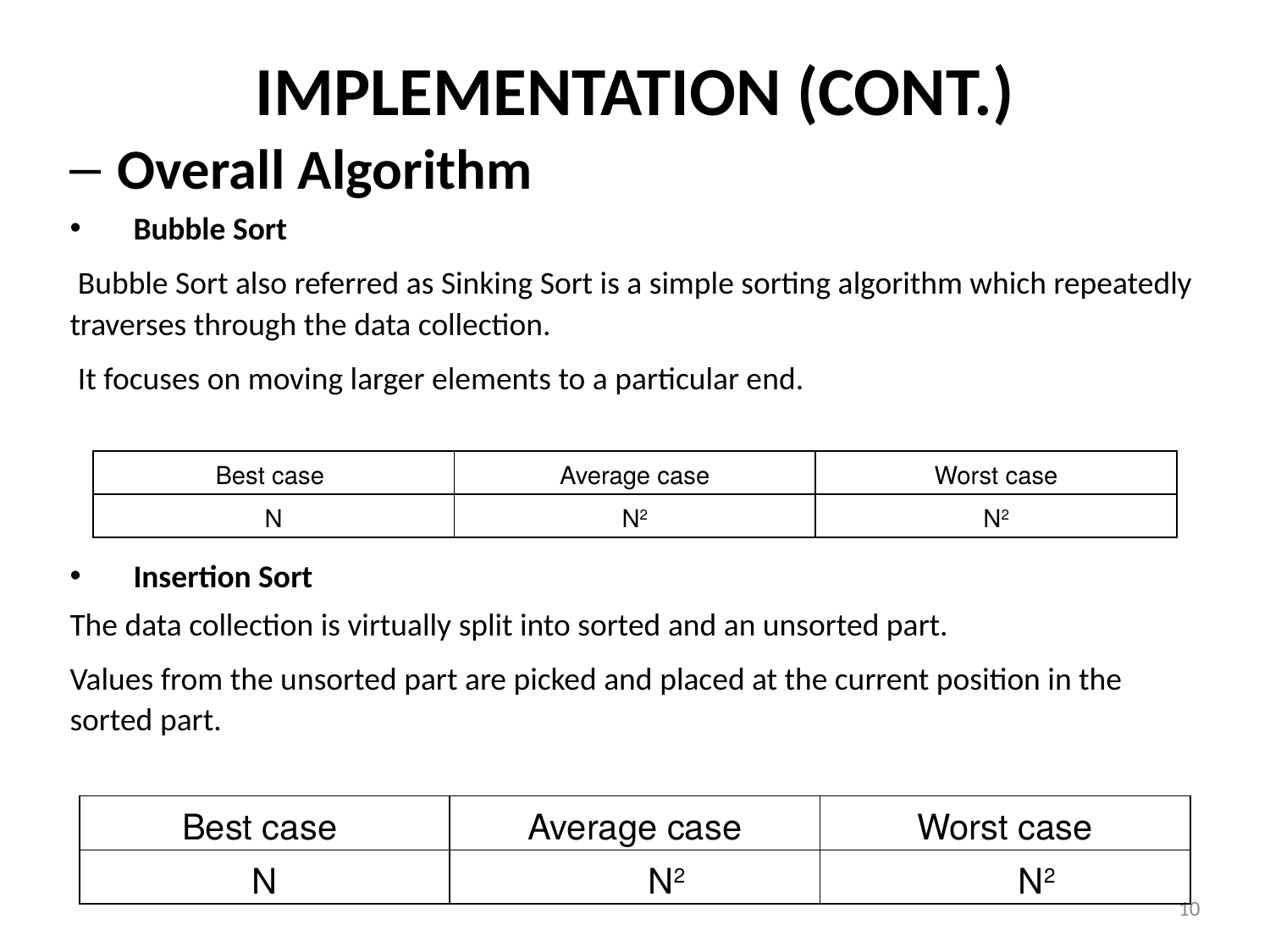

# Implementation (Cont.)
Overall Algorithm
Bubble Sort
Bubble Sort also referred as Sinking Sort is a simple sorting algorithm which repeatedly traverses through the data collection.
It focuses on moving larger elements to a particular end.

Insertion Sort
The data collection is virtually split into sorted and an unsorted part.
Values from the unsorted part are picked and placed at the current position in the sorted part.
| Best case | Average case | Worst case |
| --- | --- | --- |
| N | N2 | N2 |
| Best case | Average case | Worst case |
| --- | --- | --- |
| N | N2 | N2 |
10